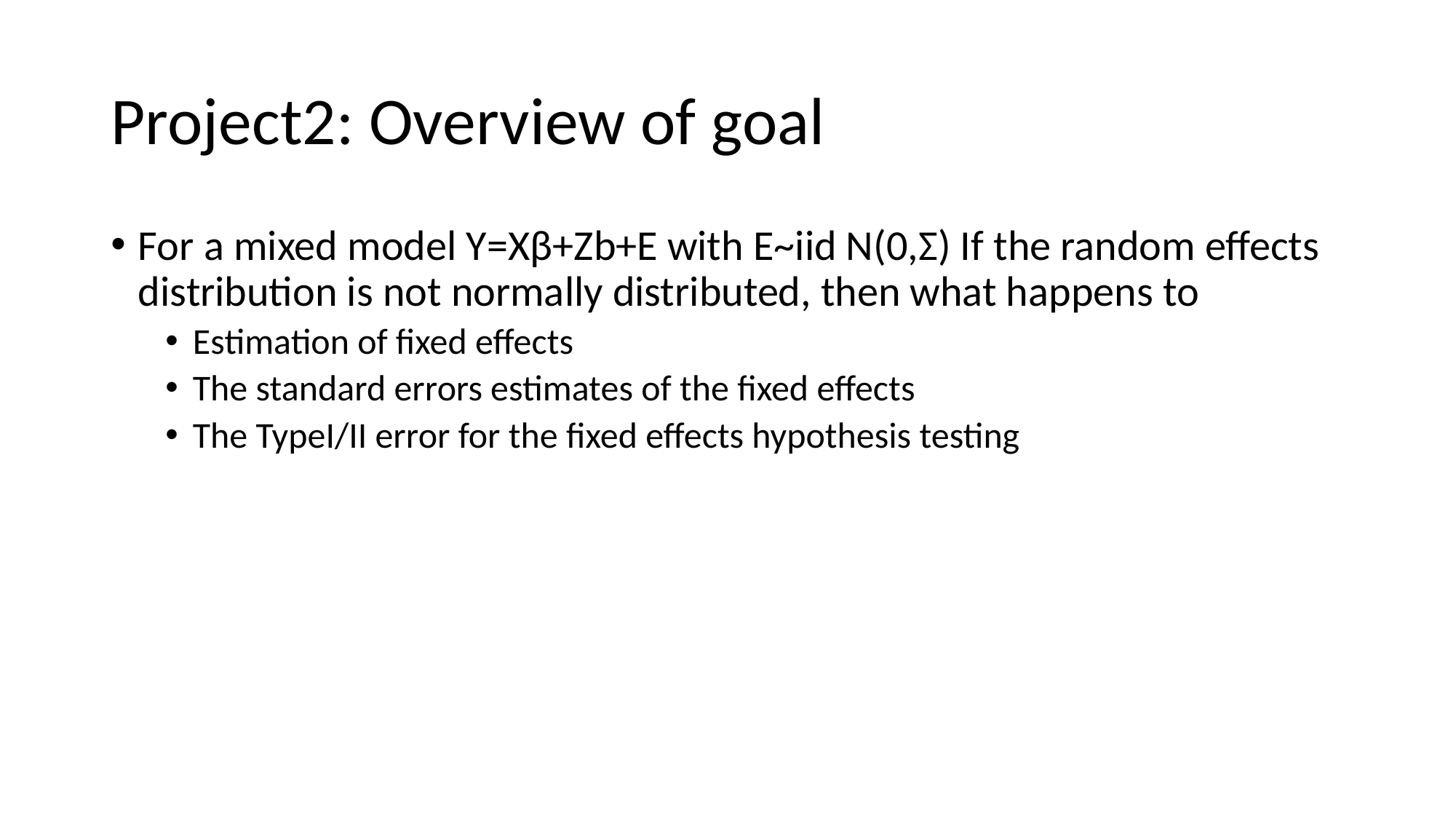

# Project2: Overview of goal
For a mixed model Y=Xβ+Zb+E with E~iid N(0,Σ) If the random effects distribution is not normally distributed, then what happens to
Estimation of fixed effects
The standard errors estimates of the fixed effects
The TypeI/II error for the fixed effects hypothesis testing